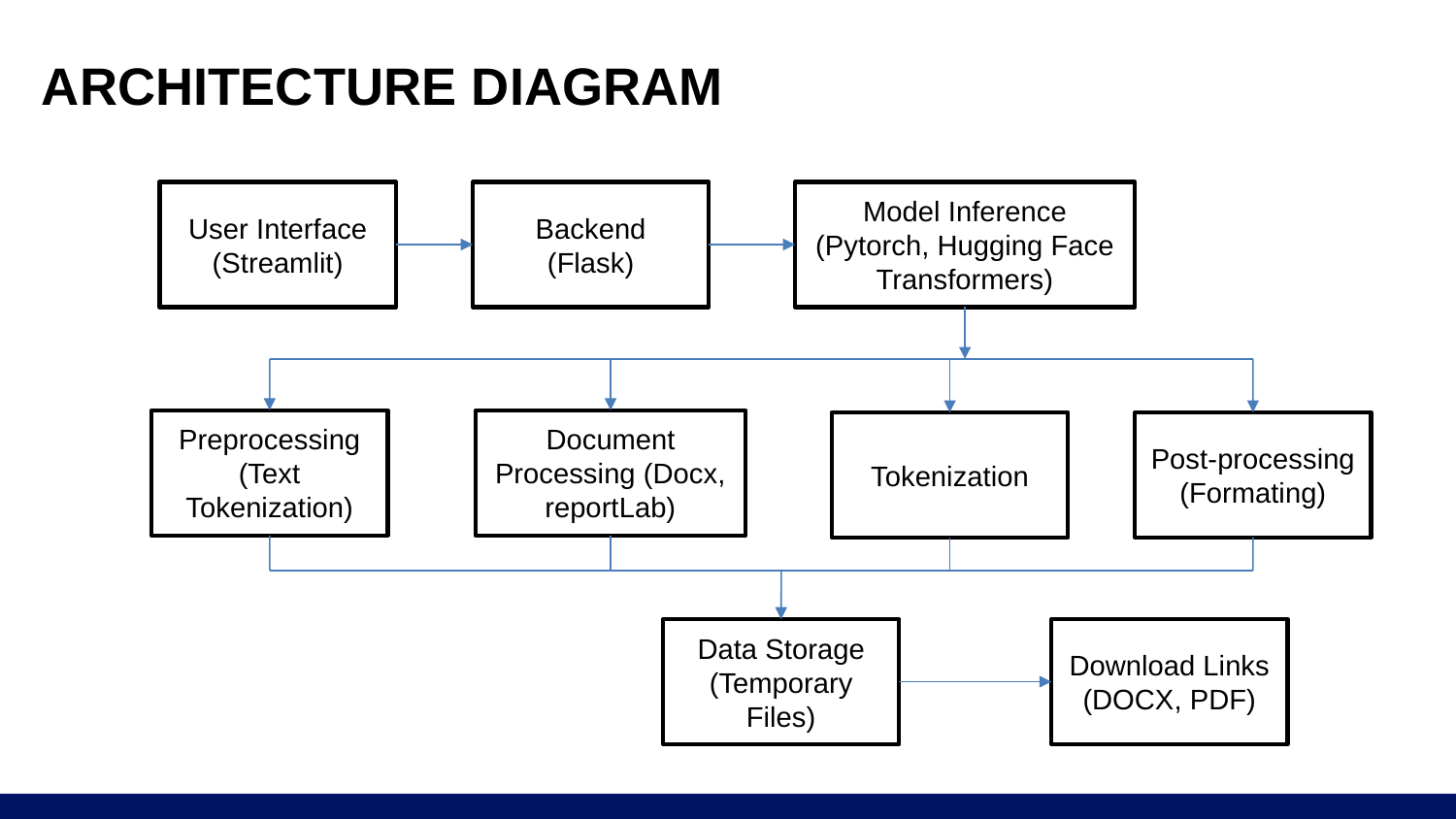

# ARCHITECTURE DIAGRAM
User Interface
(Streamlit)
Backend
(Flask)
Model Inference
(Pytorch, Hugging Face Transformers)
Preprocessing (Text Tokenization)
Document Processing (Docx, reportLab)
Tokenization
Post-processing (Formating)
Data Storage (Temporary Files)
Download Links (DOCX, PDF)